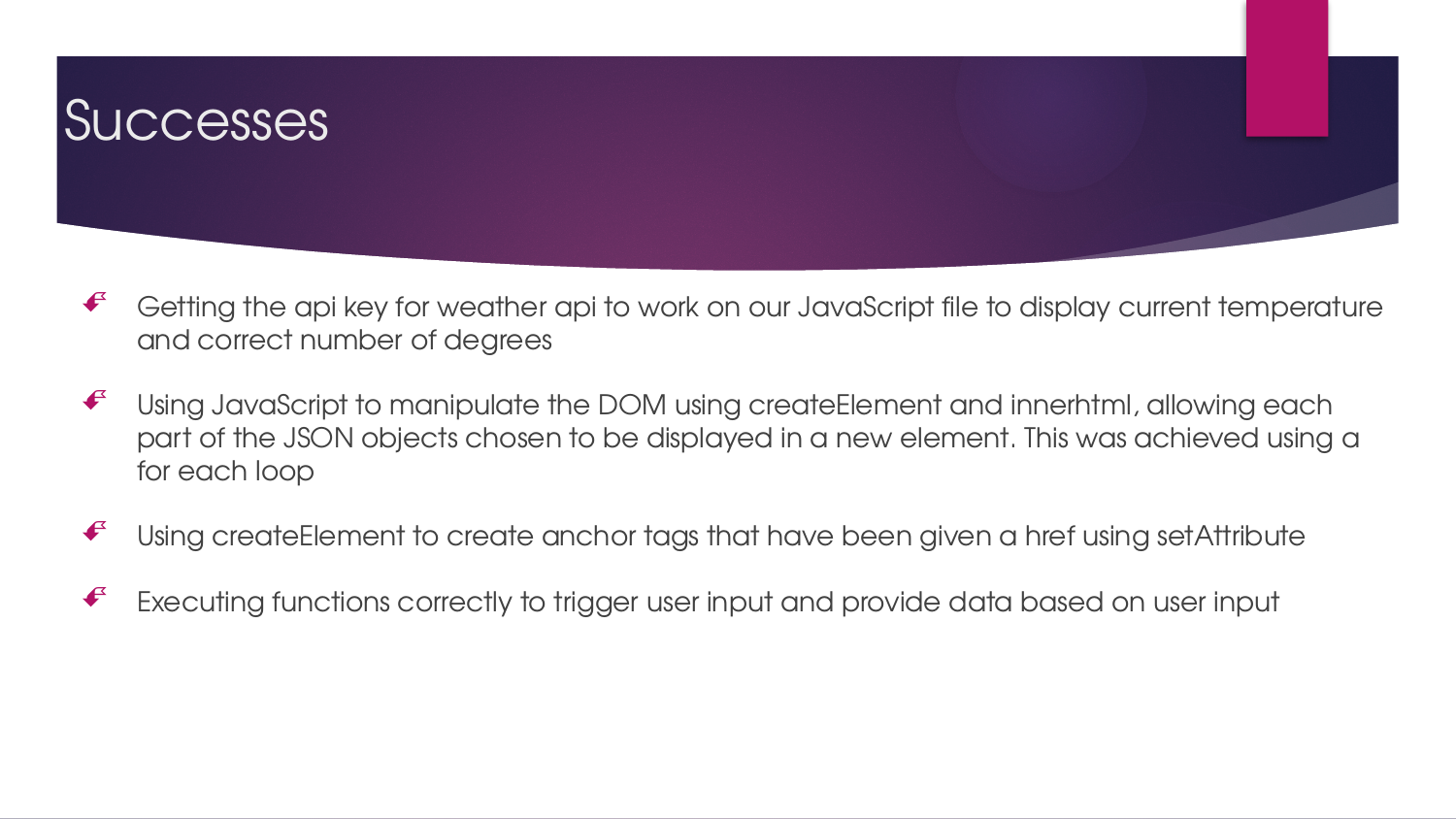

# Successes
Getting the api key for weather api to work on our JavaScript file to display current temperature and correct number of degrees

Using JavaScript to manipulate the DOM using createElement and innerhtml, allowing each part of the JSON objects chosen to be displayed in a new element. This was achieved using a for each loop

Using createElement to create anchor tags that have been given a href using setAttribute

Executing functions correctly to trigger user input and provide data based on user input